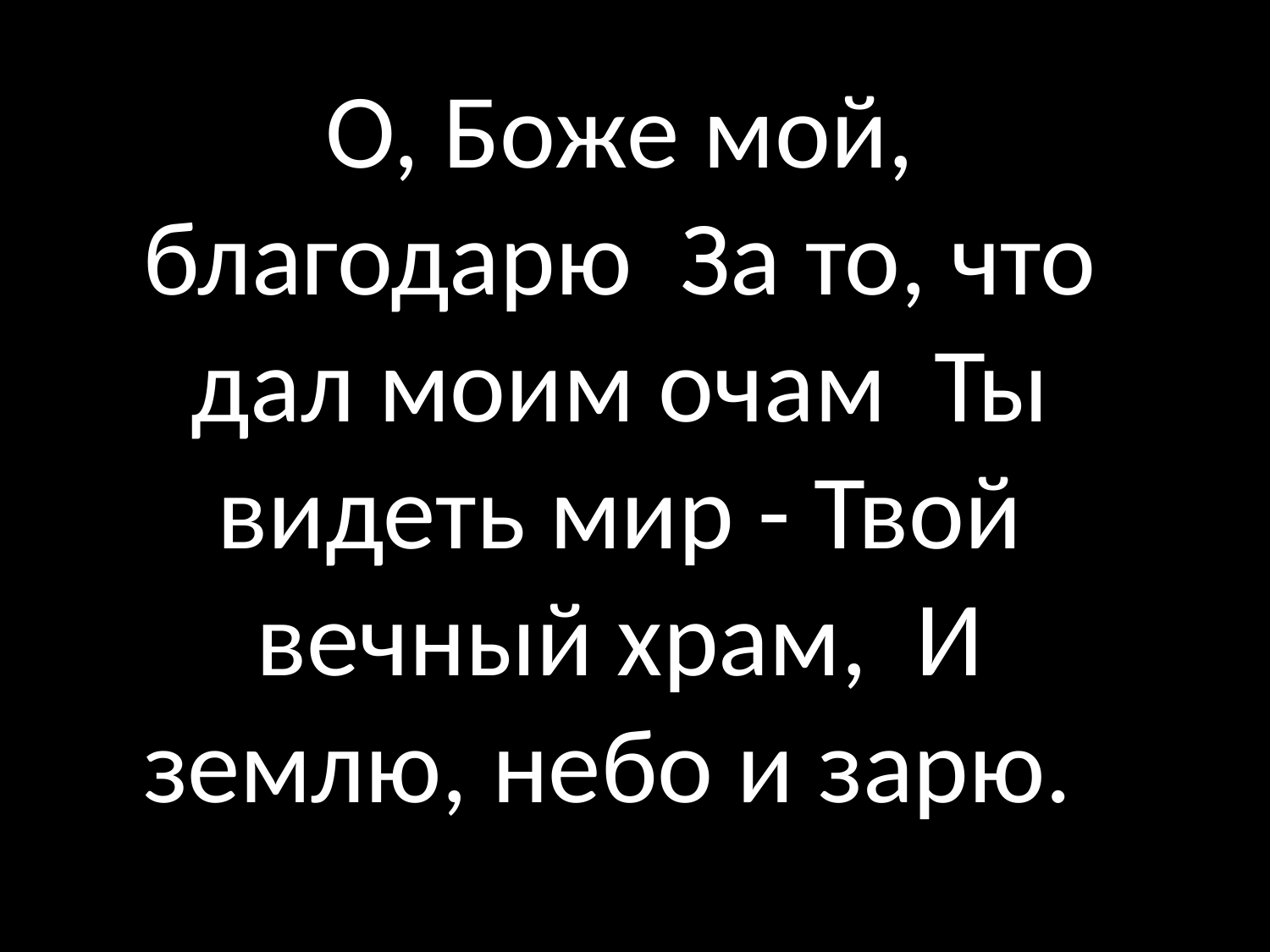

О, Боже мой, благодарю  За то, что дал моим очам  Ты видеть мир - Твой вечный храм,  И землю, небо и зарю.